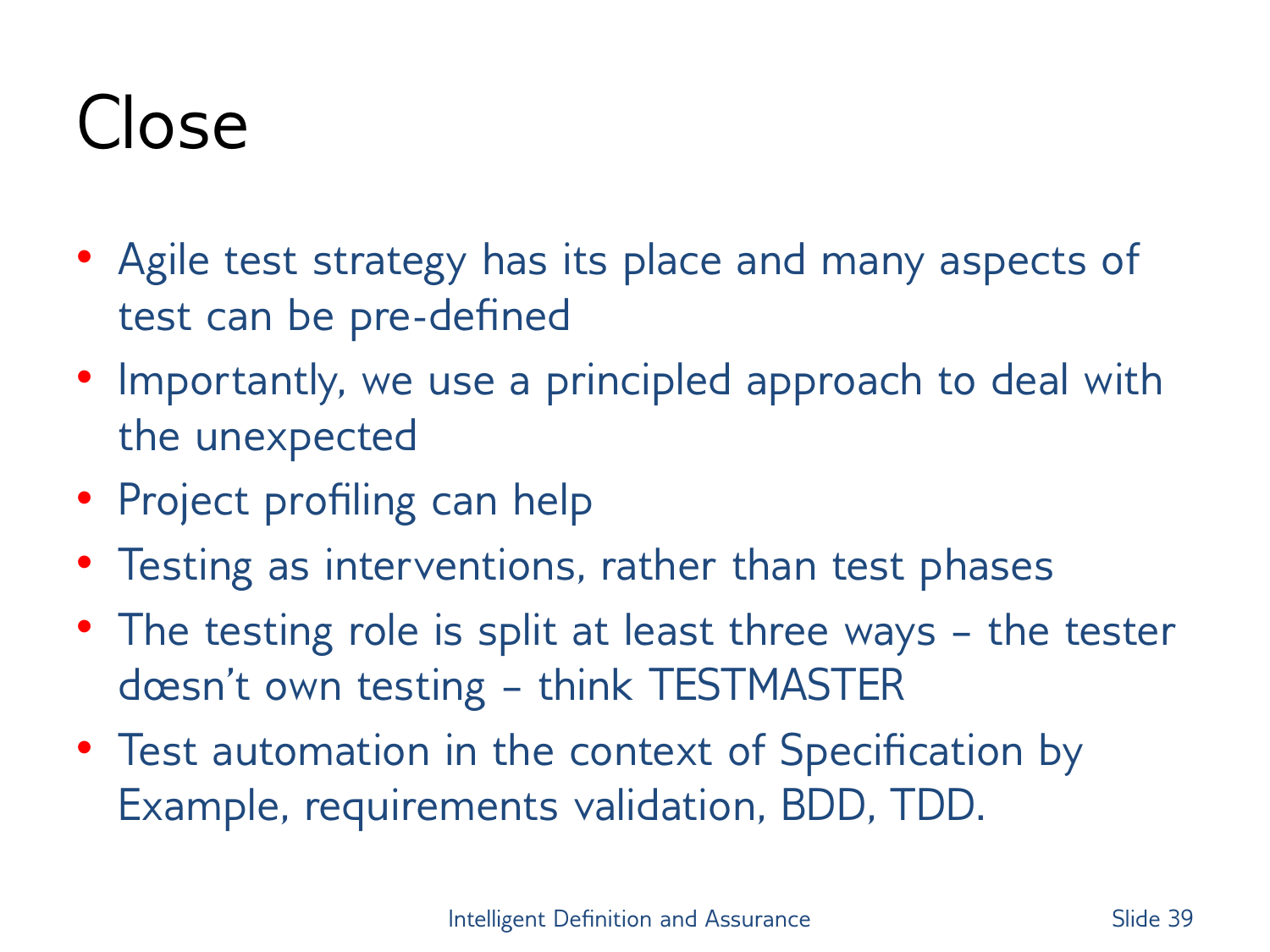

# Close
Agile test strategy has its place and many aspects of test can be pre-defined
Importantly, we use a principled approach to deal with the unexpected
Project profiling can help
Testing as interventions, rather than test phases
The testing role is split at least three ways – the tester doesn’t own testing – think TESTMASTER
Test automation in the context of Specification by Example, requirements validation, BDD, TDD.
Intelligent Definition and Assurance
Slide 39